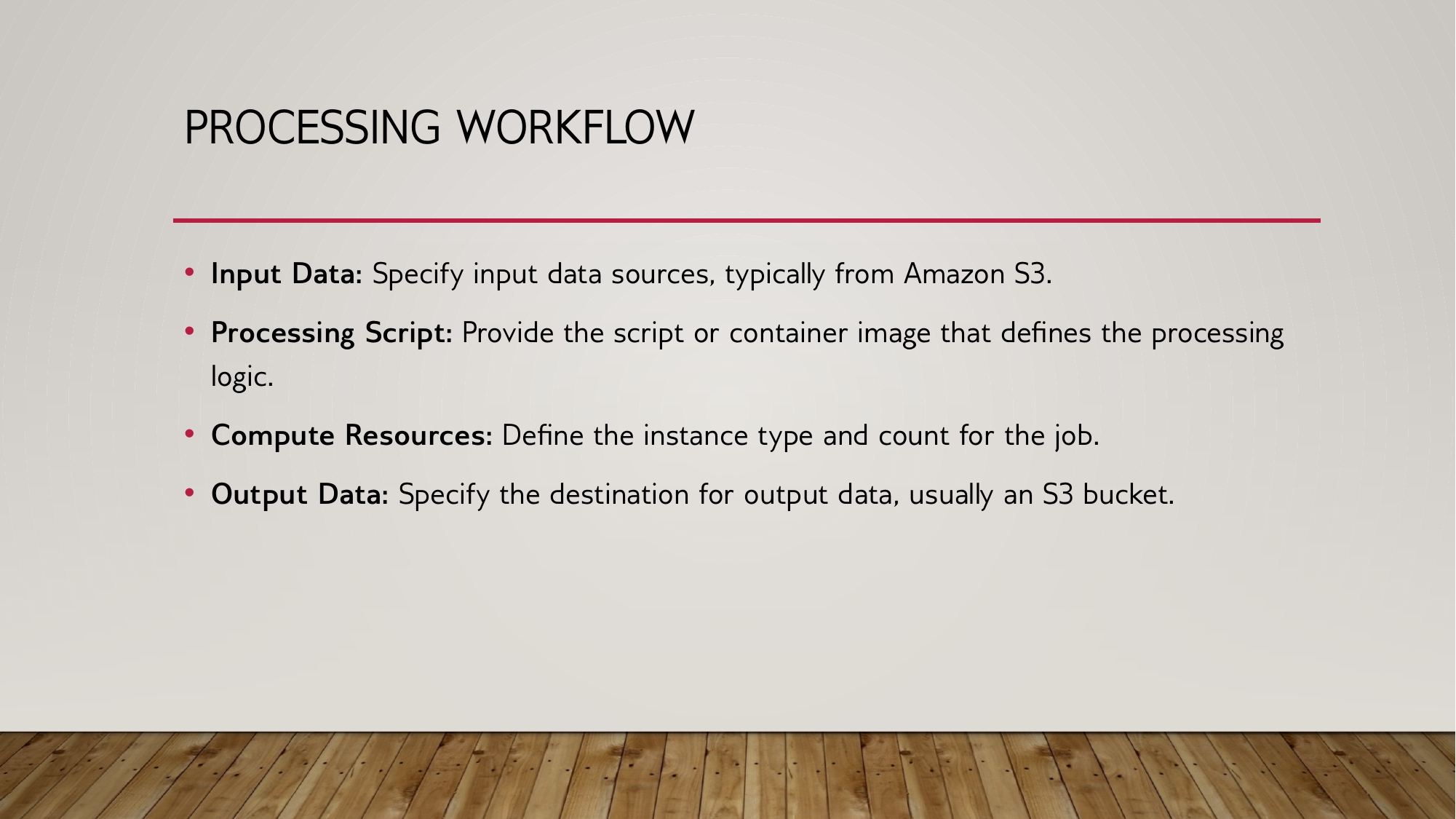

# Processing Workflow
Input Data: Specify input data sources, typically from Amazon S3.
Processing Script: Provide the script or container image that defines the processing logic.
Compute Resources: Define the instance type and count for the job.
Output Data: Specify the destination for output data, usually an S3 bucket.​